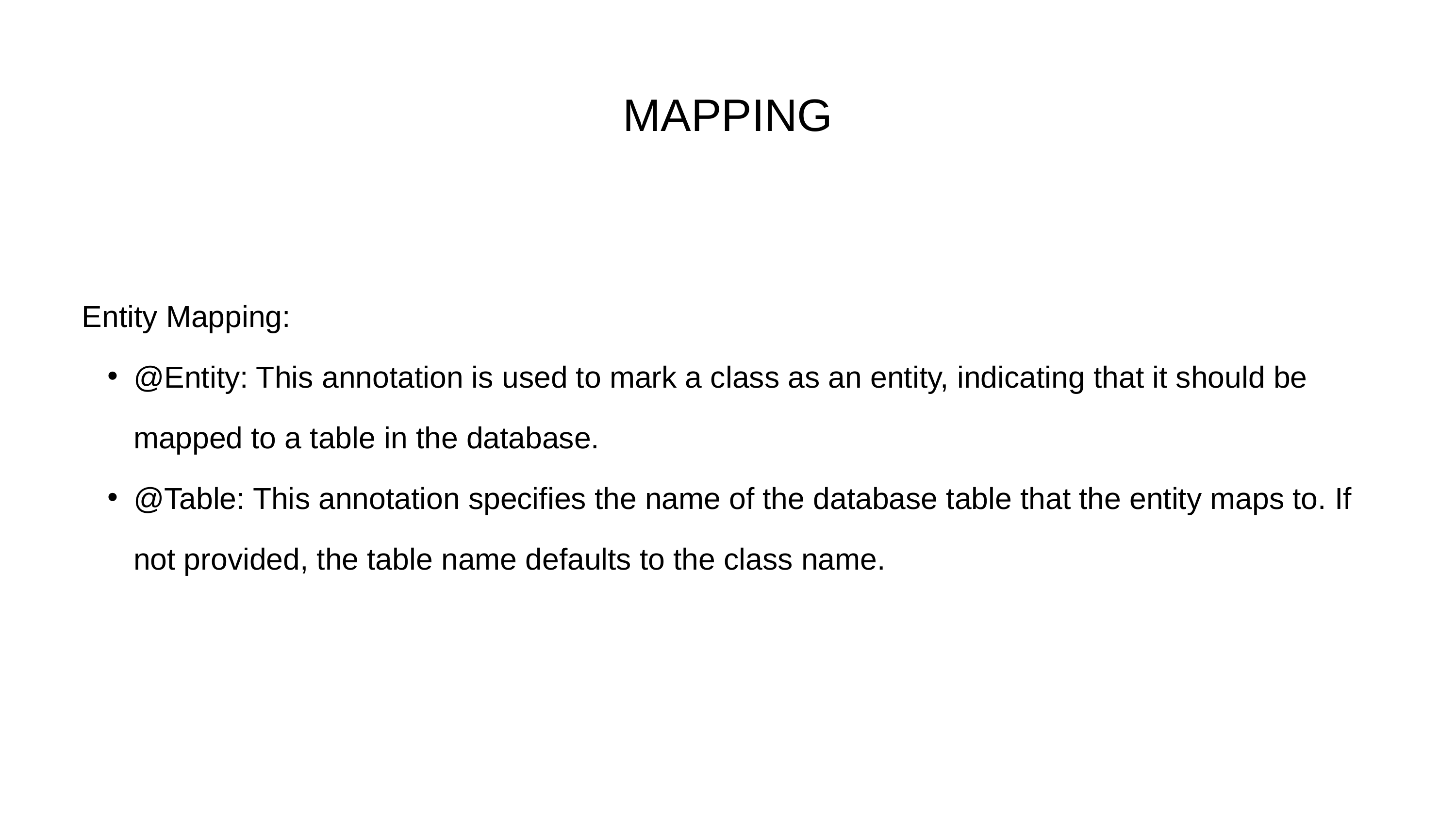

MAPPING
Entity Mapping:
@Entity: This annotation is used to mark a class as an entity, indicating that it should be mapped to a table in the database.
@Table: This annotation specifies the name of the database table that the entity maps to. If not provided, the table name defaults to the class name.